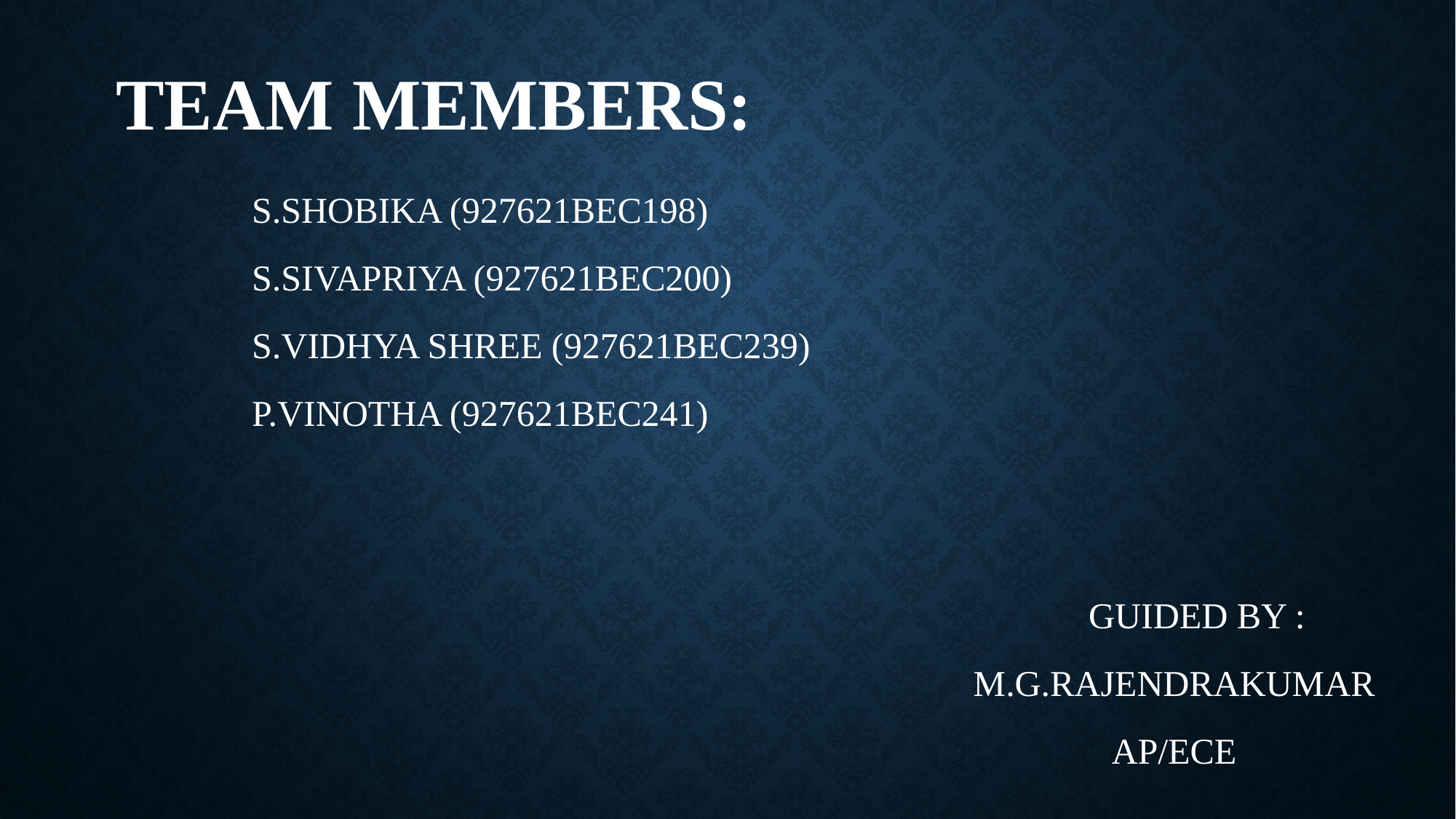

# TEAM MEMBERS:
             S.SHOBIKA (927621BEC198)
             S.SIVAPRIYA (927621BEC200)
             S.VIDHYA SHREE (927621BEC239)
             P.VINOTHA (927621BEC241)

                                                                                              GUIDED BY :
                                                                                         M.G.RAJENDRAKUMAR
                                                                                         AP/ECE